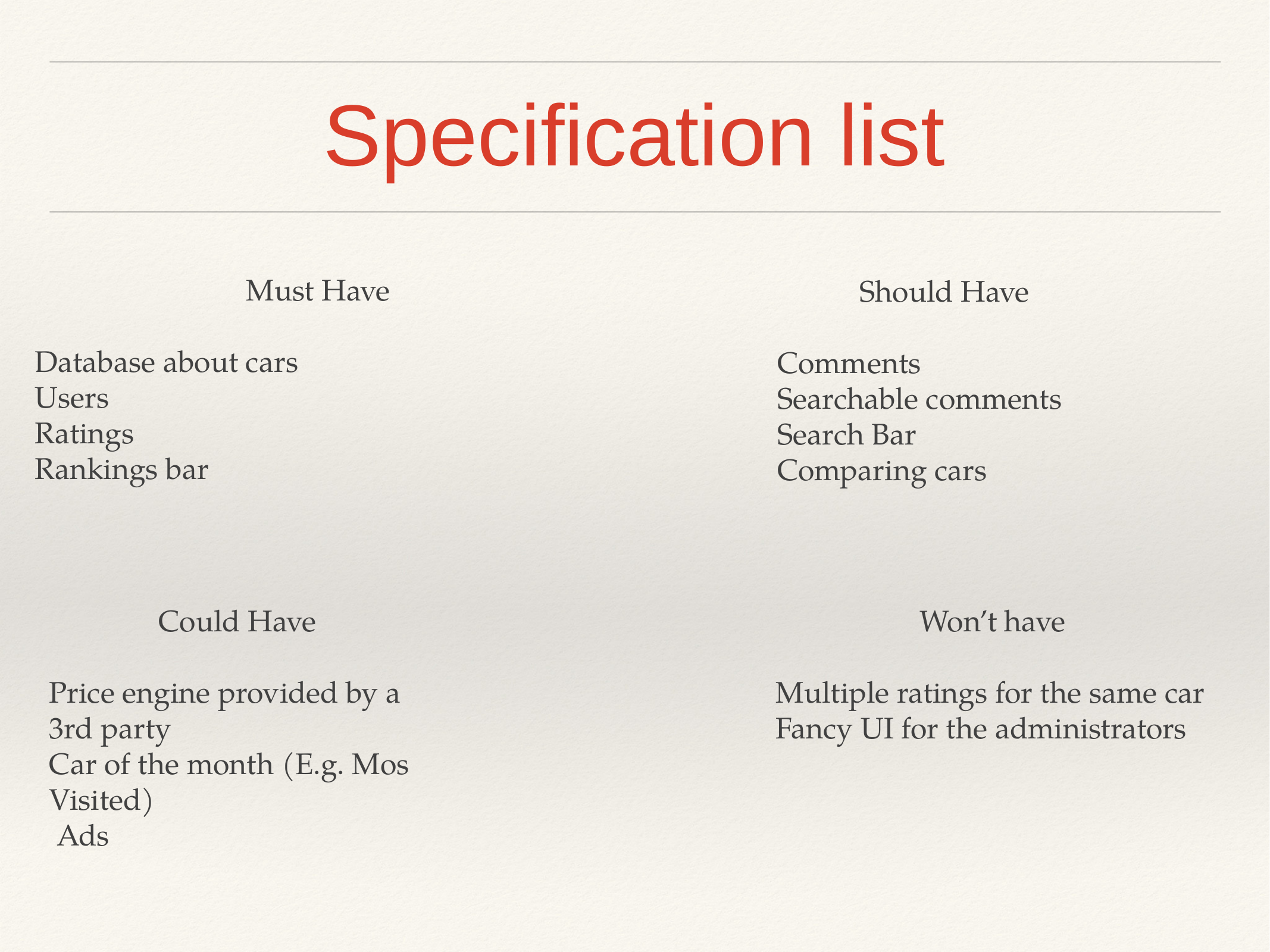

# Specification list
Must Have

Database about cars
Users
Ratings
Rankings bar
Should Have

Comments
Searchable comments
Search Bar
Comparing cars
Could Have

Price engine provided by a 3rd party
Car of the month (E.g. Mos
Visited)
 Ads
Won’t have

Multiple ratings for the same car
Fancy UI for the administrators